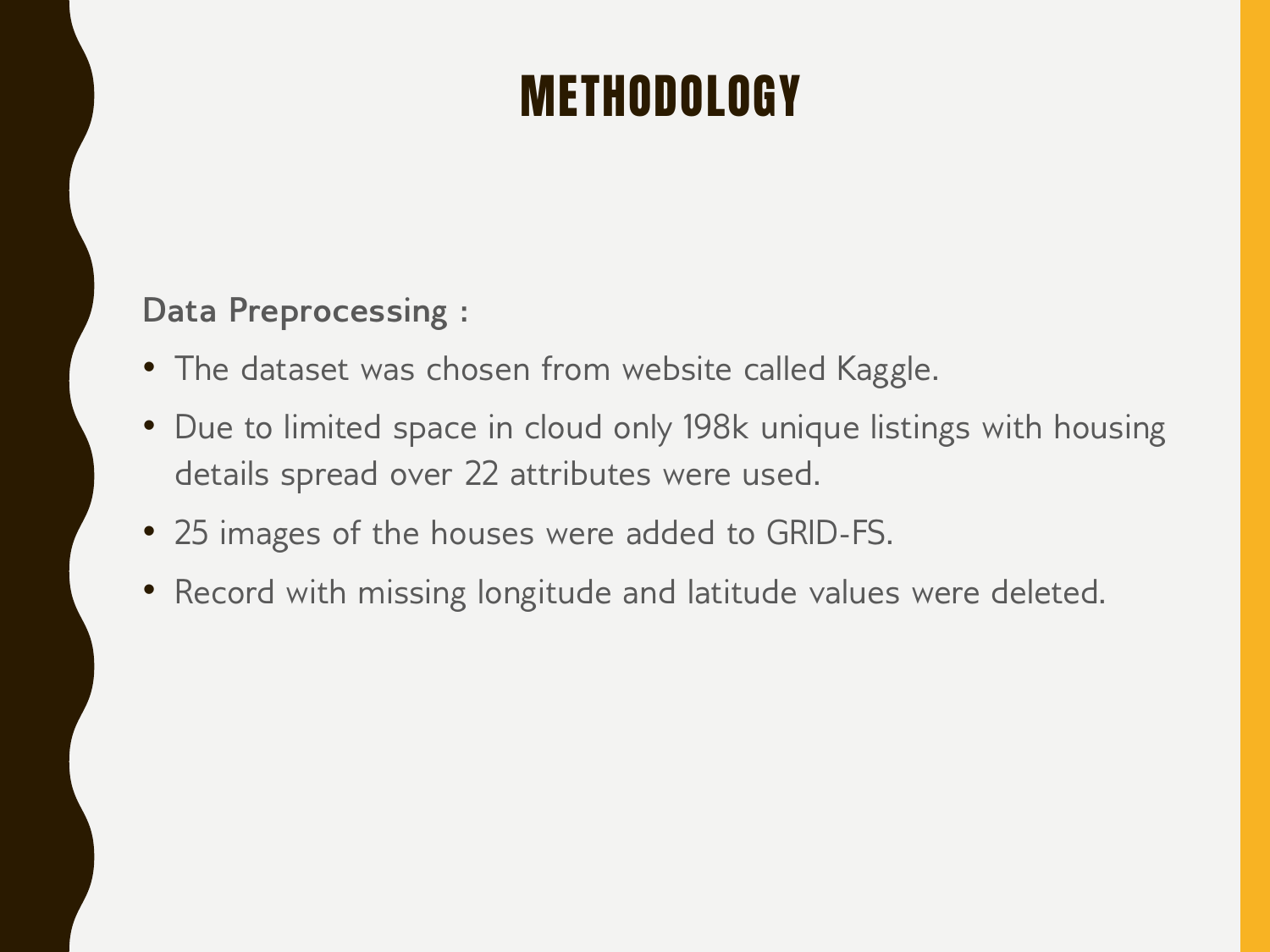

# methodology
Data Preprocessing :
The dataset was chosen from website called Kaggle.
Due to limited space in cloud only 198k unique listings with housing details spread over 22 attributes were used.
25 images of the houses were added to GRID-FS.
Record with missing longitude and latitude values were deleted.